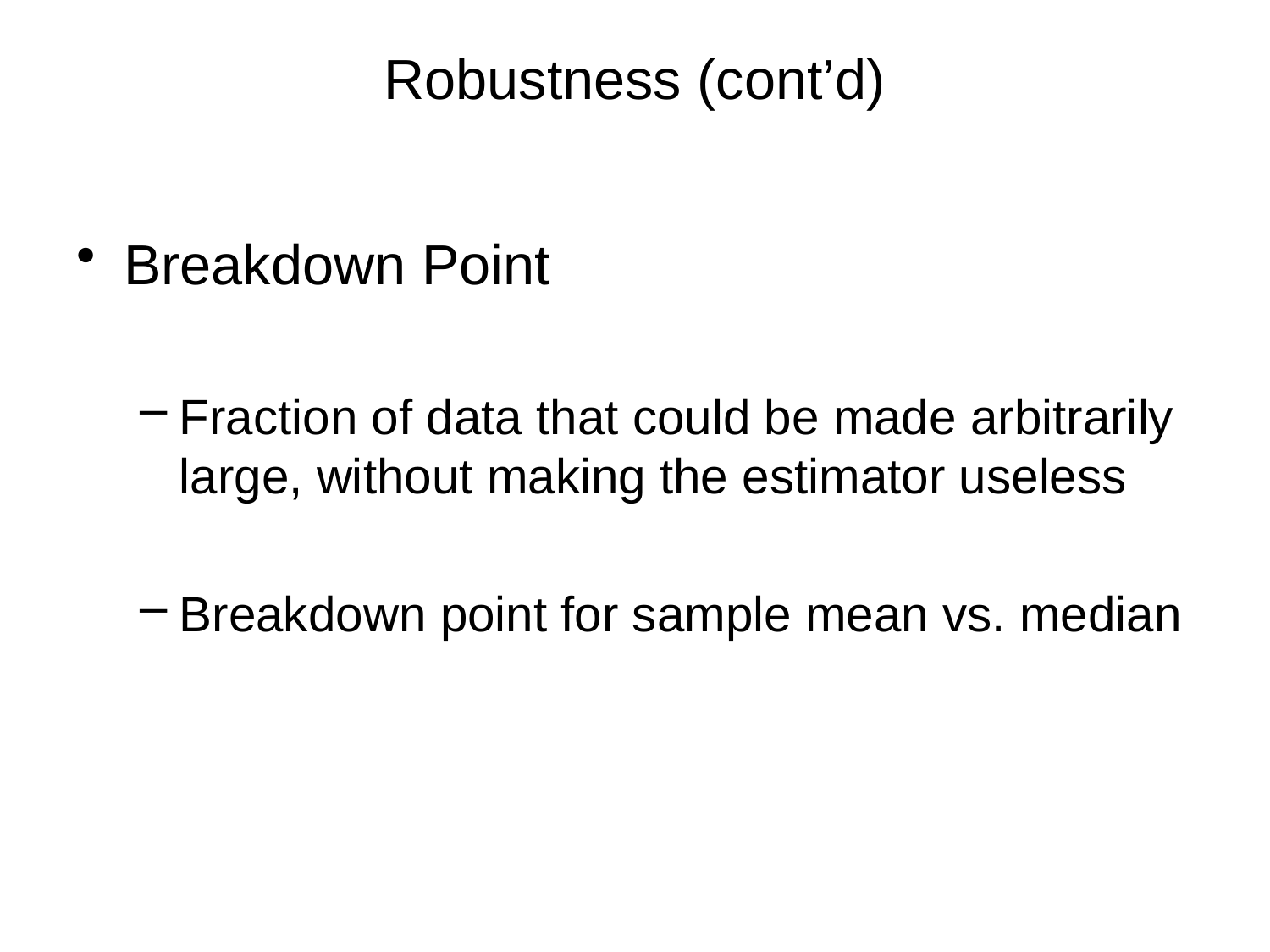

# Robustness (cont’d)
Breakdown Point

Fraction of data that could be made arbitrarily large, without making the estimator useless

Breakdown point for sample mean vs. median